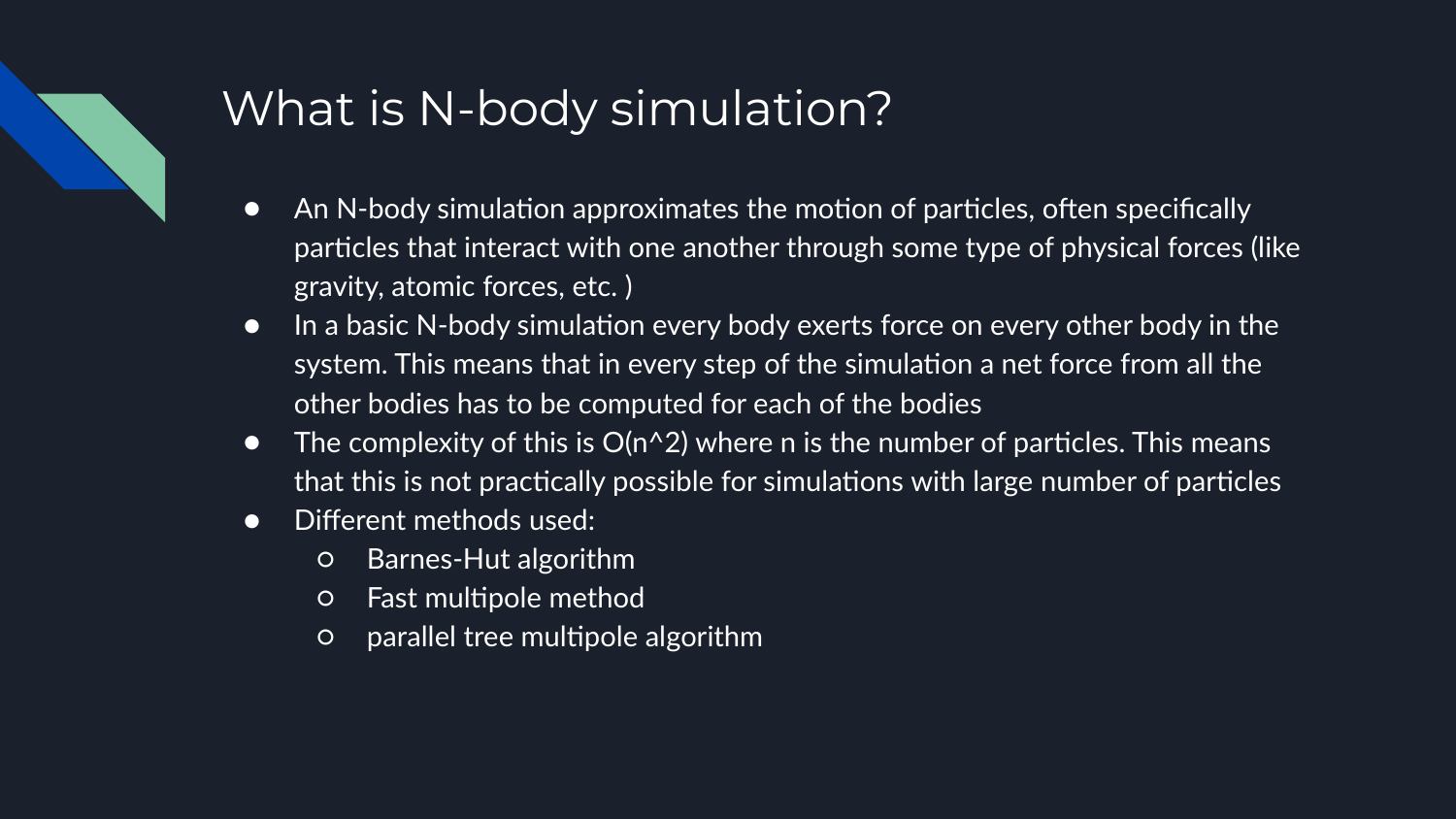

# What is N-body simulation?
An N-body simulation approximates the motion of particles, often specifically particles that interact with one another through some type of physical forces (like gravity, atomic forces, etc. )
In a basic N-body simulation every body exerts force on every other body in the system. This means that in every step of the simulation a net force from all the other bodies has to be computed for each of the bodies
The complexity of this is O(n^2) where n is the number of particles. This means that this is not practically possible for simulations with large number of particles
Different methods used:
Barnes-Hut algorithm
Fast multipole method
parallel tree multipole algorithm